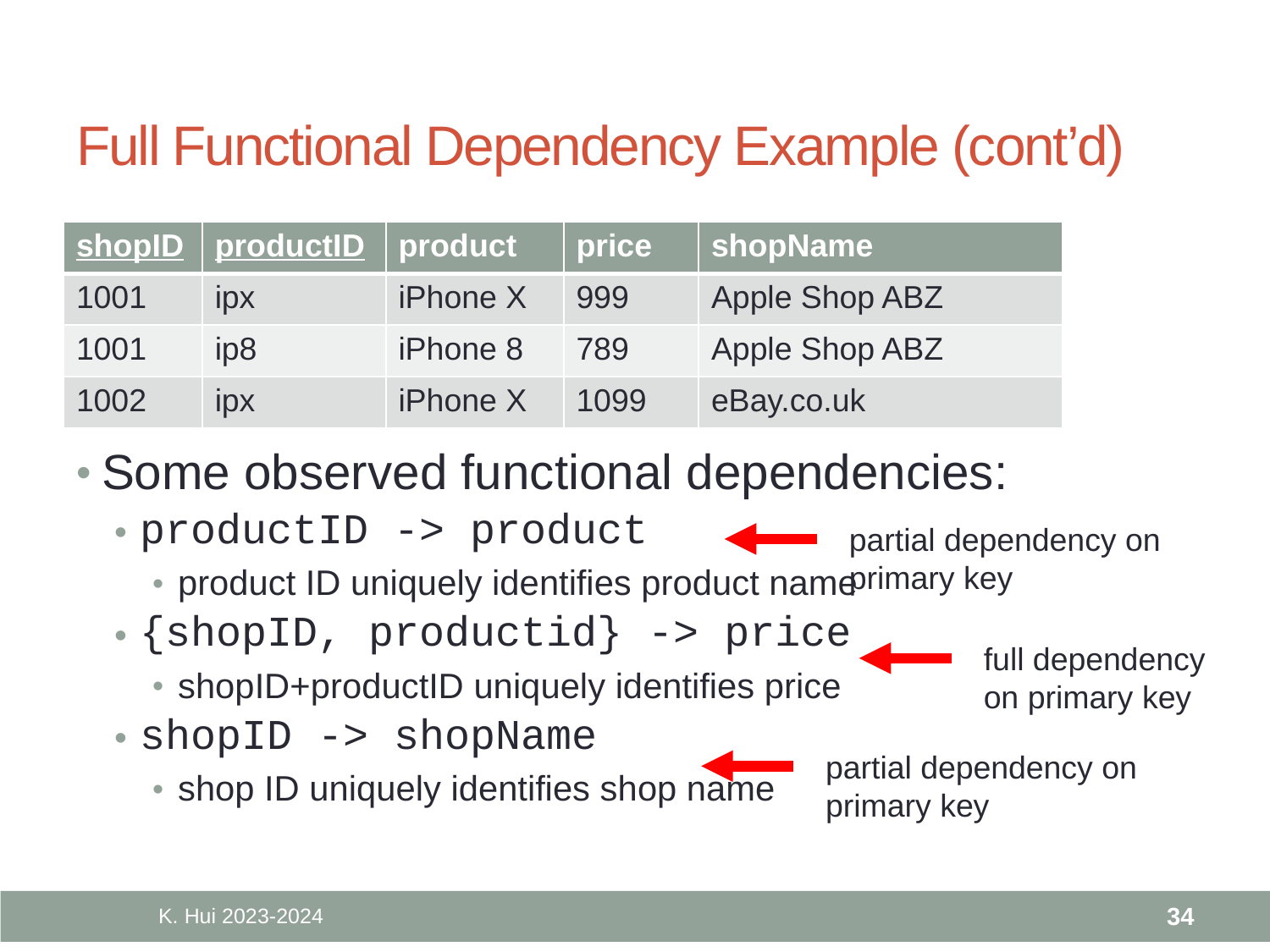

# Full Functional Dependency Example (cont’d)
| shopID | productID | product | price | shopName |
| --- | --- | --- | --- | --- |
| 1001 | ipx | iPhone X | 999 | Apple Shop ABZ |
| 1001 | ip8 | iPhone 8 | 789 | Apple Shop ABZ |
| 1002 | ipx | iPhone X | 1099 | eBay.co.uk |
Some observed functional dependencies:
productID -> product
product ID uniquely identifies product name
{shopID, productid} -> price
shopID+productID uniquely identifies price
shopID -> shopName
shop ID uniquely identifies shop name
partial dependency on primary key
full dependency on primary key
partial dependency on primary key
K. Hui 2023-2024
34